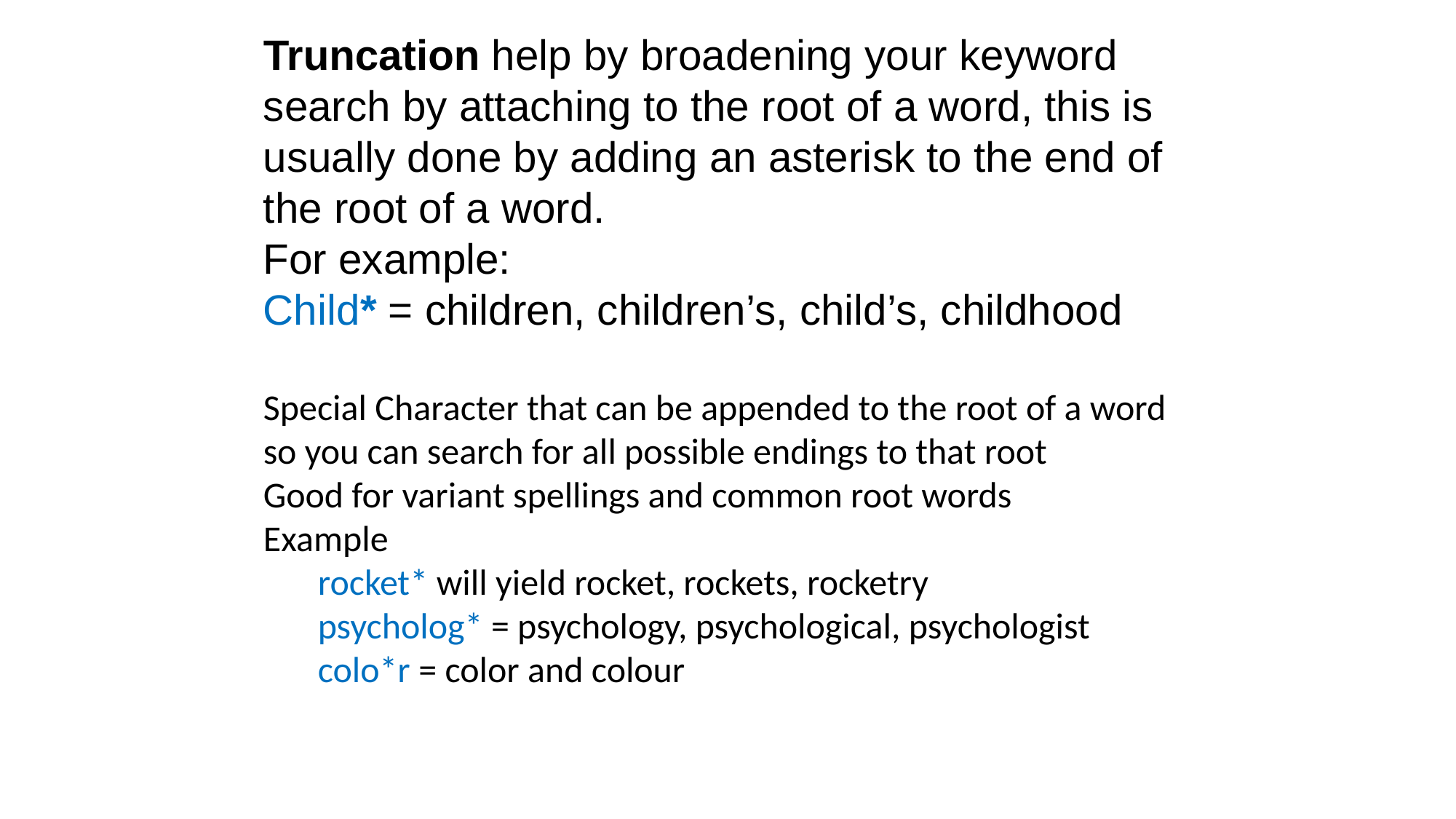

Truncation help by broadening your keyword search by attaching to the root of a word, this is usually done by adding an asterisk to the end of the root of a word.
For example:
Child* = children, children’s, child’s, childhood

Special Character that can be appended to the root of a word so you can search for all possible endings to that root
Good for variant spellings and common root words
Example
rocket* will yield rocket, rockets, rocketry
psycholog* = psychology, psychological, psychologist
colo*r = color and colour